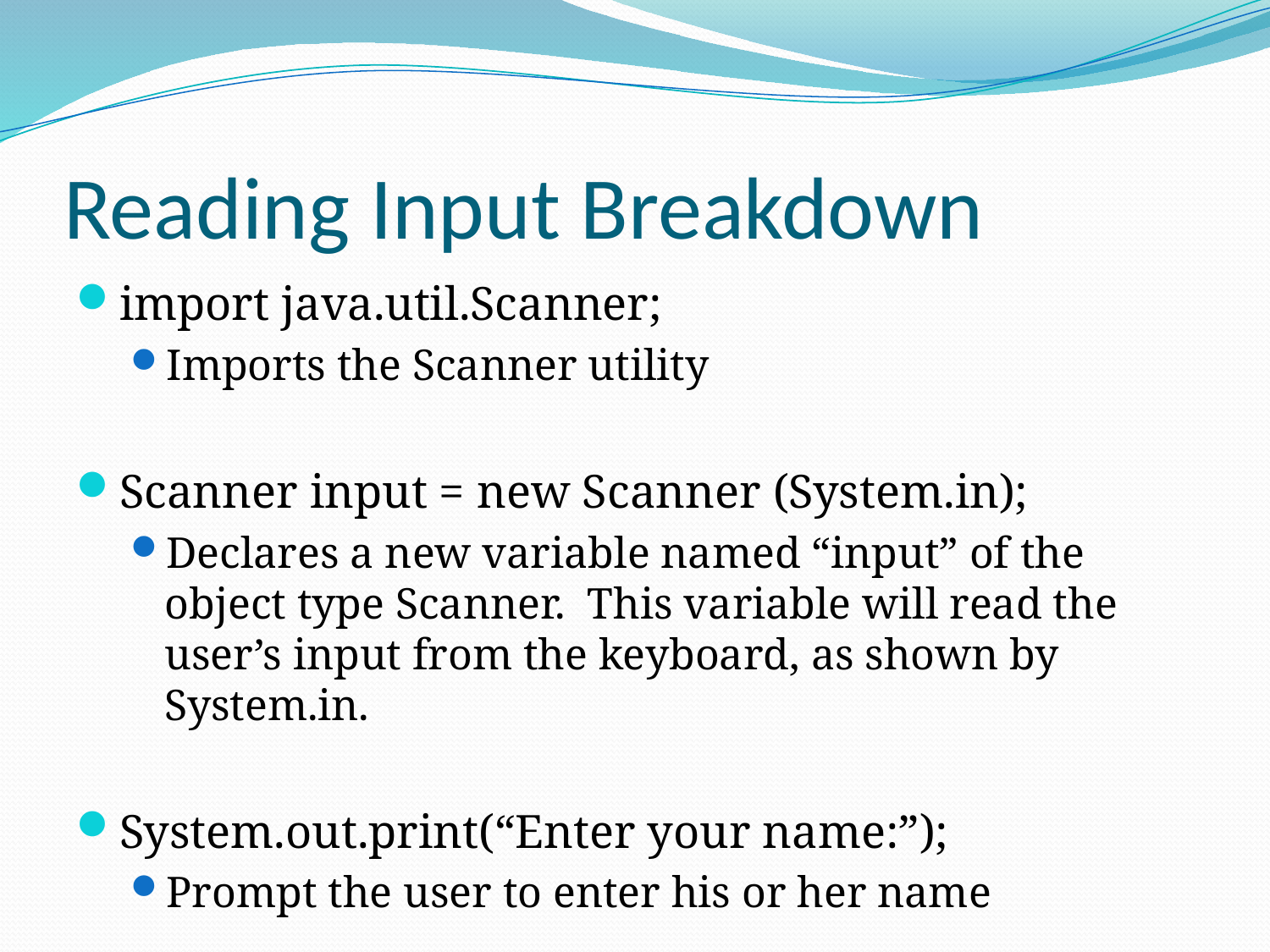

# Reading Input Breakdown
import java.util.Scanner;
Imports the Scanner utility

Scanner input = new Scanner (System.in);
Declares a new variable named “input” of the object type Scanner.  This variable will read the user’s input from the keyboard, as shown by System.in.

System.out.print(“Enter your name:”);
Prompt the user to enter his or her name